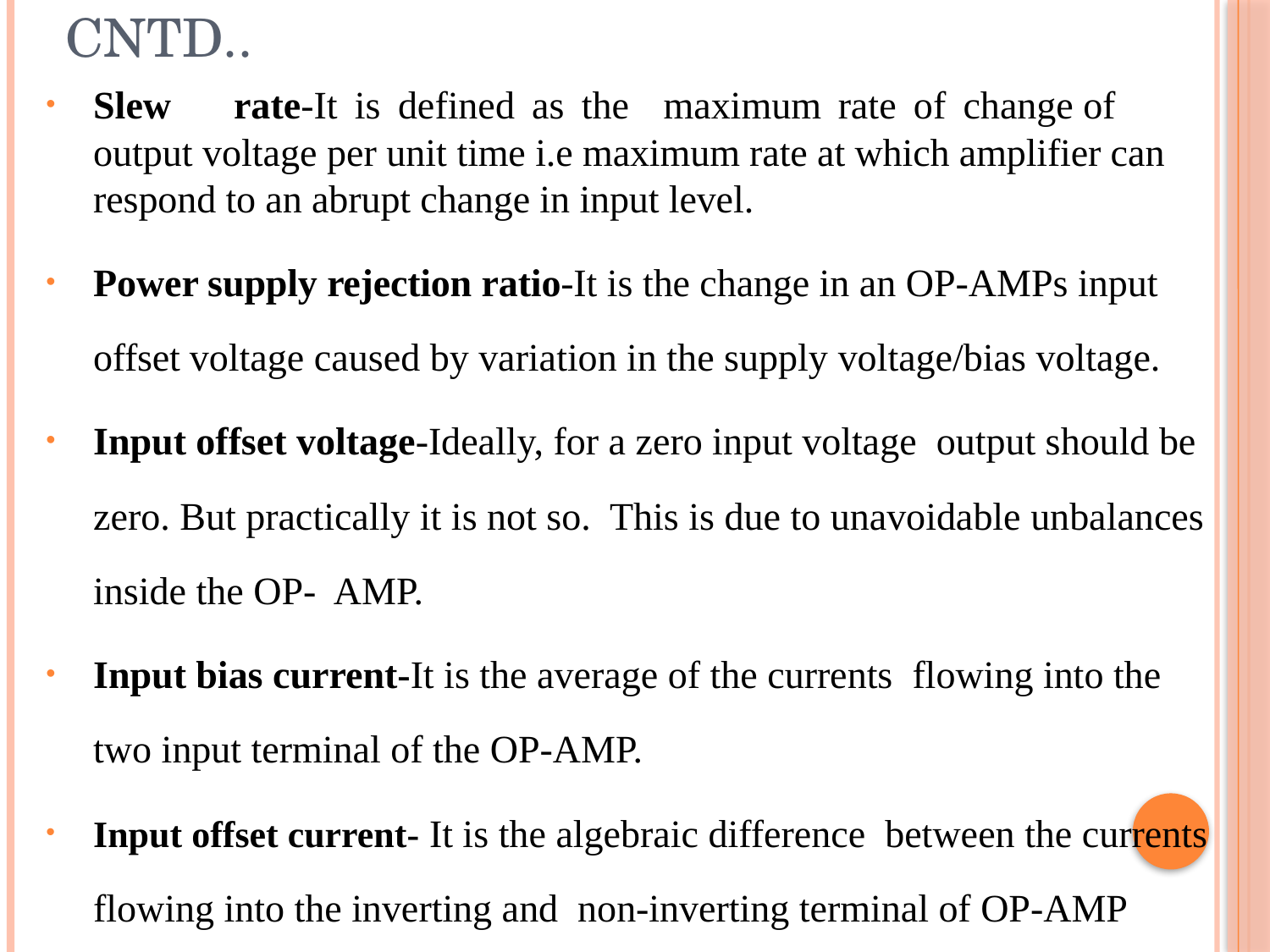

# Cntd..
Slew	rate-It	is	defined	as	the	maximum	rate	of	change of output voltage per unit time i.e maximum rate at which amplifier can respond to an abrupt change in input level.
Power supply rejection ratio-It is the change in an OP-AMPs input offset voltage caused by variation in the supply voltage/bias voltage.
Input offset voltage-Ideally, for a zero input voltage  output should be zero. But practically it is not so.  This is due to unavoidable unbalances inside the OP-  AMP.
Input bias current-It is the average of the currents  flowing into the two input terminal of the OP-AMP.
Input offset current- It is the algebraic difference  between the currents flowing into the inverting and  non-inverting terminal of OP-AMP